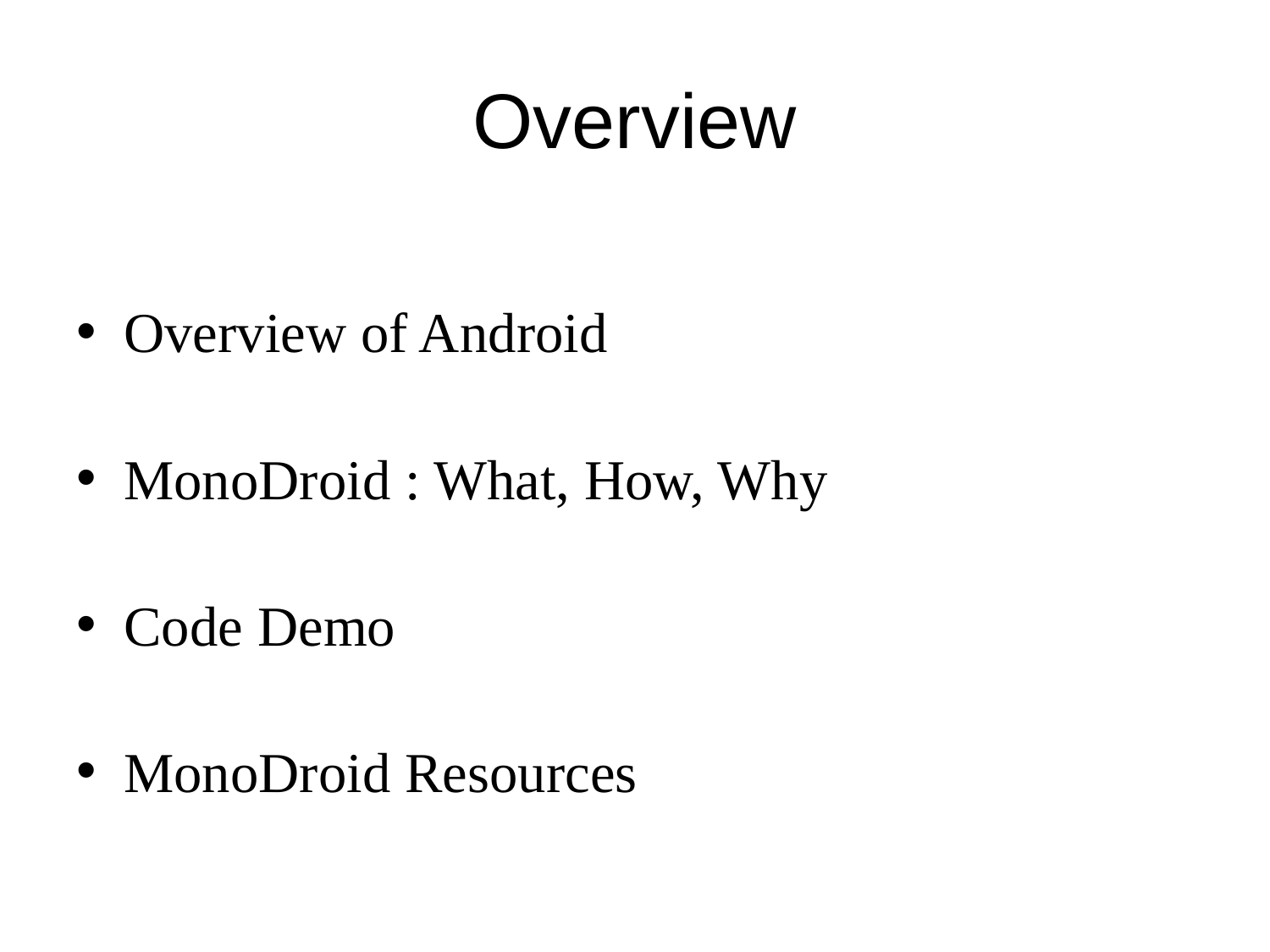

# Overview
Overview of Android
MonoDroid : What, How, Why
Code Demo
MonoDroid Resources